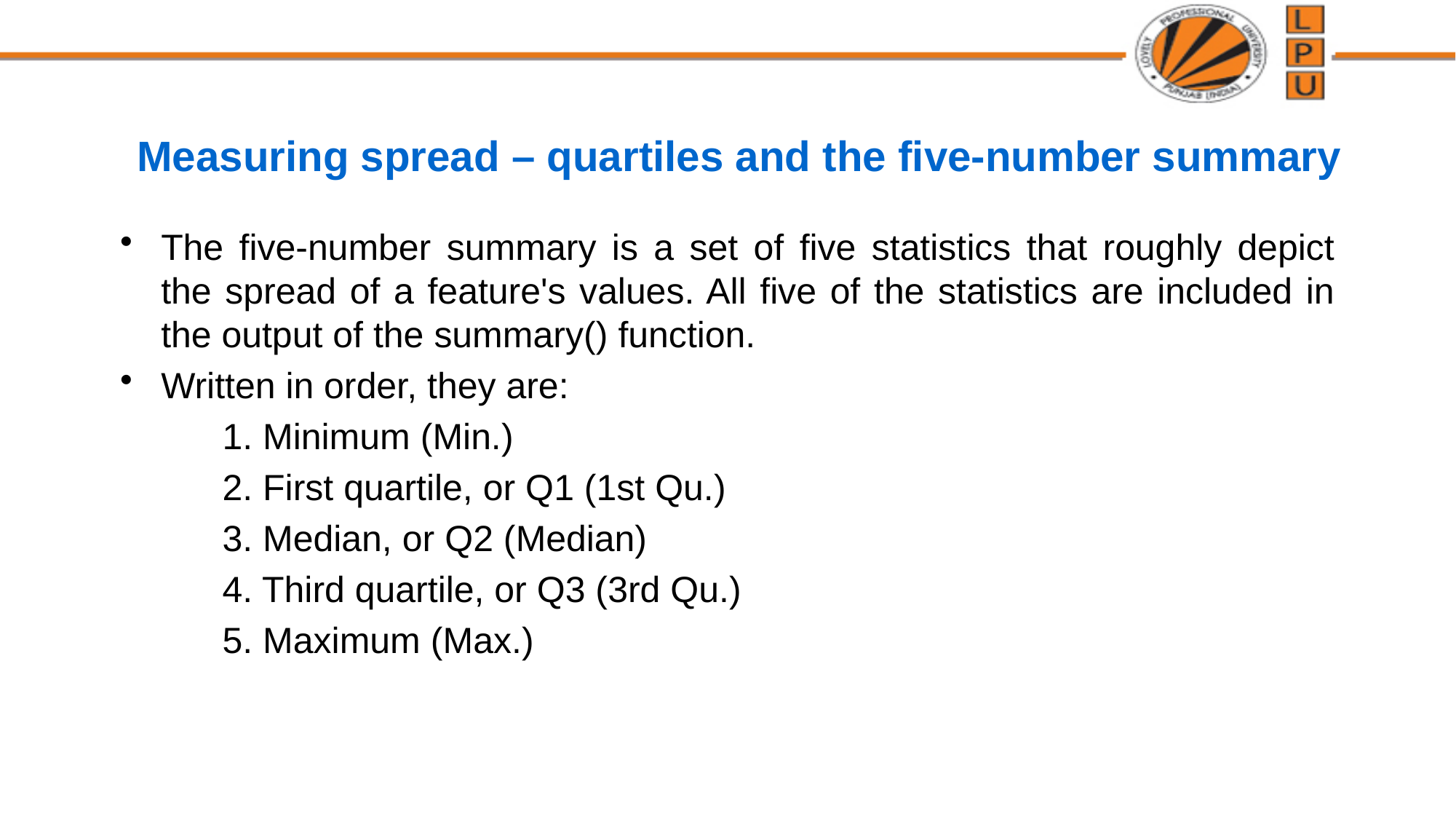

# Measuring spread – quartiles and the five-number summary
The five-number summary is a set of five statistics that roughly depict the spread of a feature's values. All five of the statistics are included in the output of the summary() function.
Written in order, they are:
1. Minimum (Min.)
2. First quartile, or Q1 (1st Qu.)
3. Median, or Q2 (Median)
4. Third quartile, or Q3 (3rd Qu.)
5. Maximum (Max.)